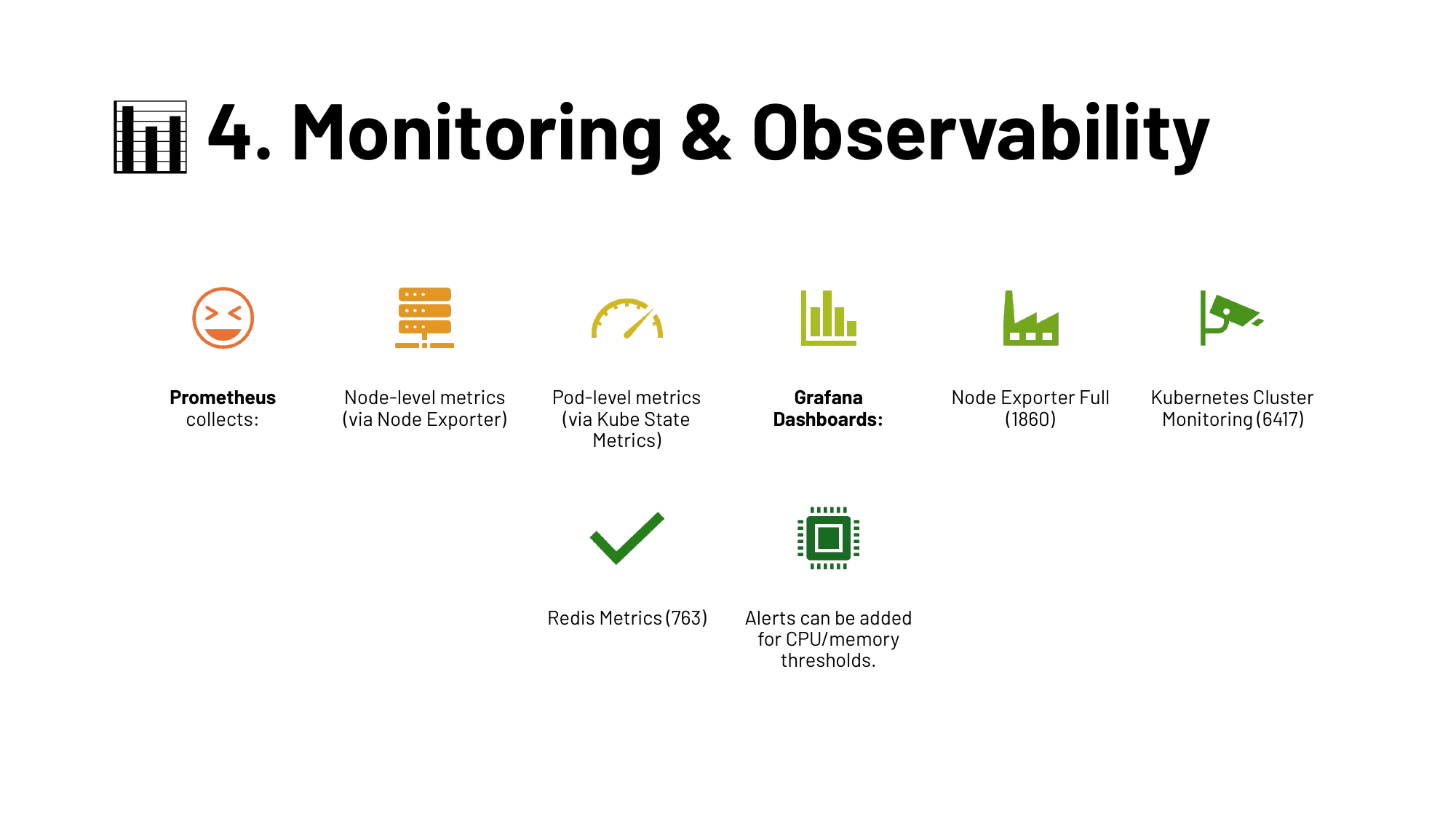

# 📊 4. Monitoring & Observability
Prometheus collects:
Node-level metrics (via Node Exporter)
Pod-level metrics (via Kube State Metrics)
Grafana Dashboards:
Node Exporter Full (1860)
Kubernetes Cluster Monitoring (6417)
Redis Metrics (763)
Alerts can be added for CPU/memory thresholds.